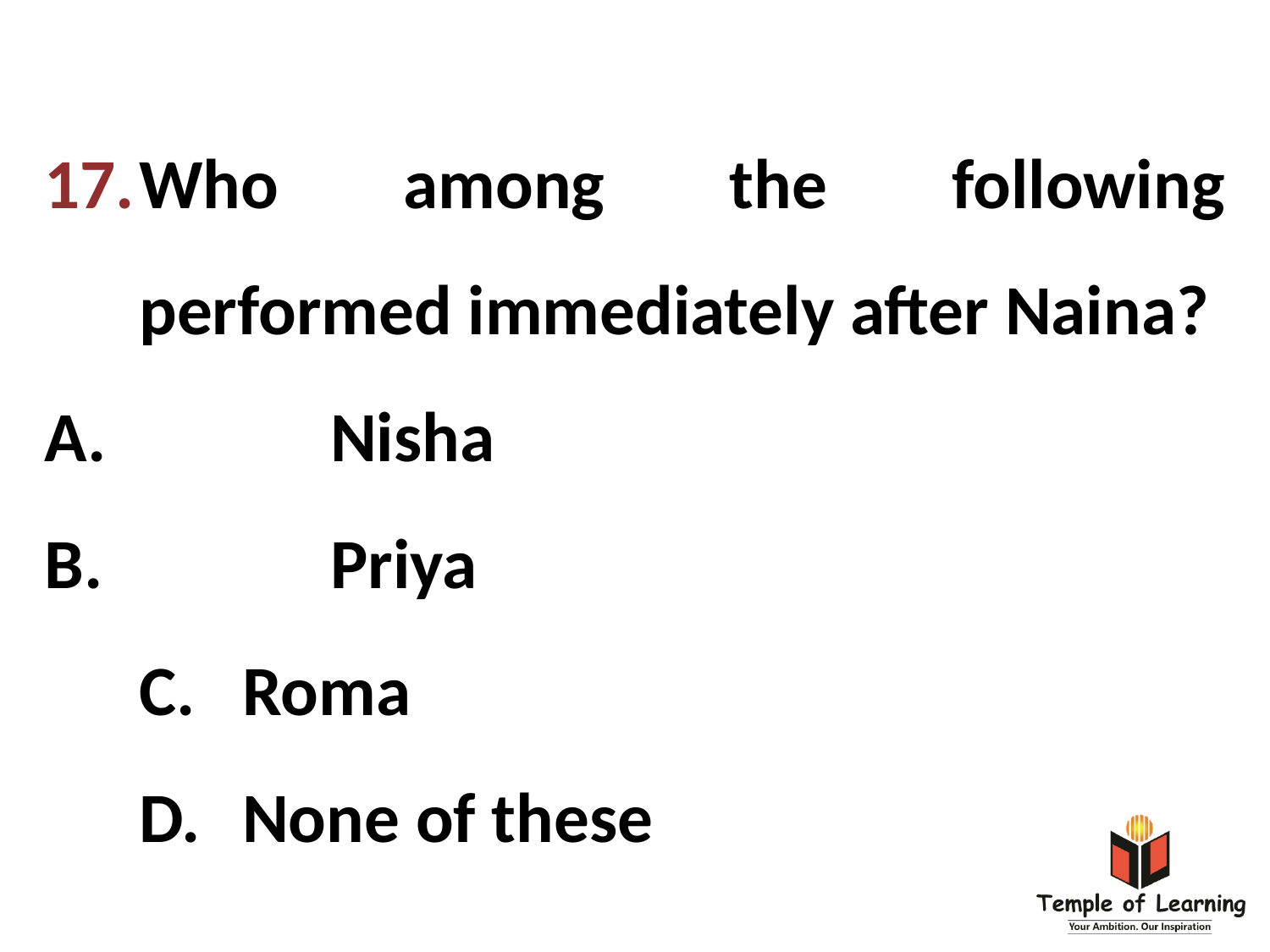

17.	Who among the following performed immediately after Naina?
A.	Nisha
B.	Priya
Roma
D.	None of these